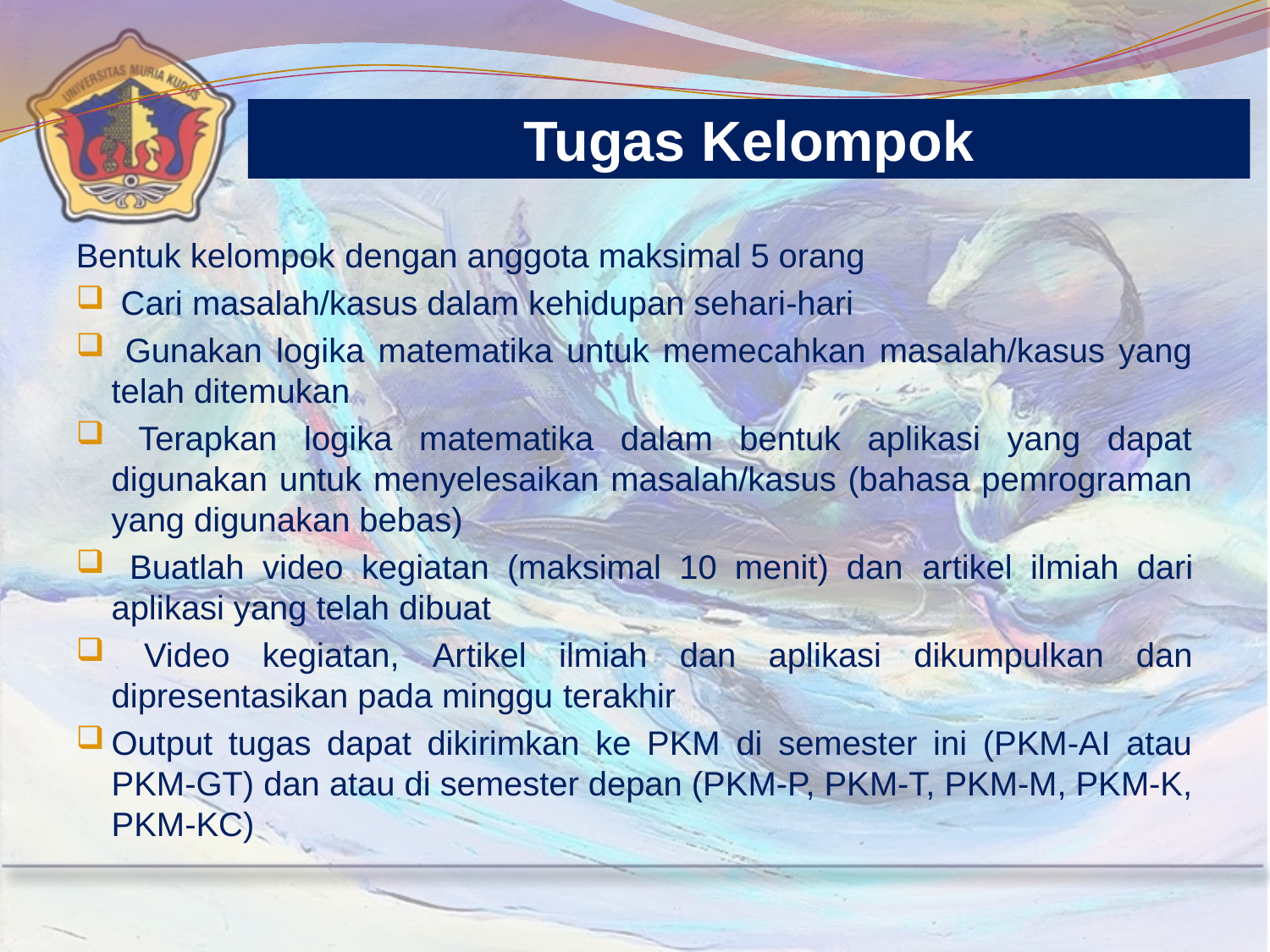

Tugas Kelompok
Bentuk kelompok dengan anggota maksimal 5 orang
 Cari masalah/kasus dalam kehidupan sehari-hari
 Gunakan logika matematika untuk memecahkan masalah/kasus yang telah ditemukan
 Terapkan logika matematika dalam bentuk aplikasi yang dapat digunakan untuk menyelesaikan masalah/kasus (bahasa pemrograman yang digunakan bebas)
 Buatlah video kegiatan (maksimal 10 menit) dan artikel ilmiah dari aplikasi yang telah dibuat
 Video kegiatan, Artikel ilmiah dan aplikasi dikumpulkan dan dipresentasikan pada minggu terakhir
Output tugas dapat dikirimkan ke PKM di semester ini (PKM-AI atau PKM-GT) dan atau di semester depan (PKM-P, PKM-T, PKM-M, PKM-K, PKM-KC)